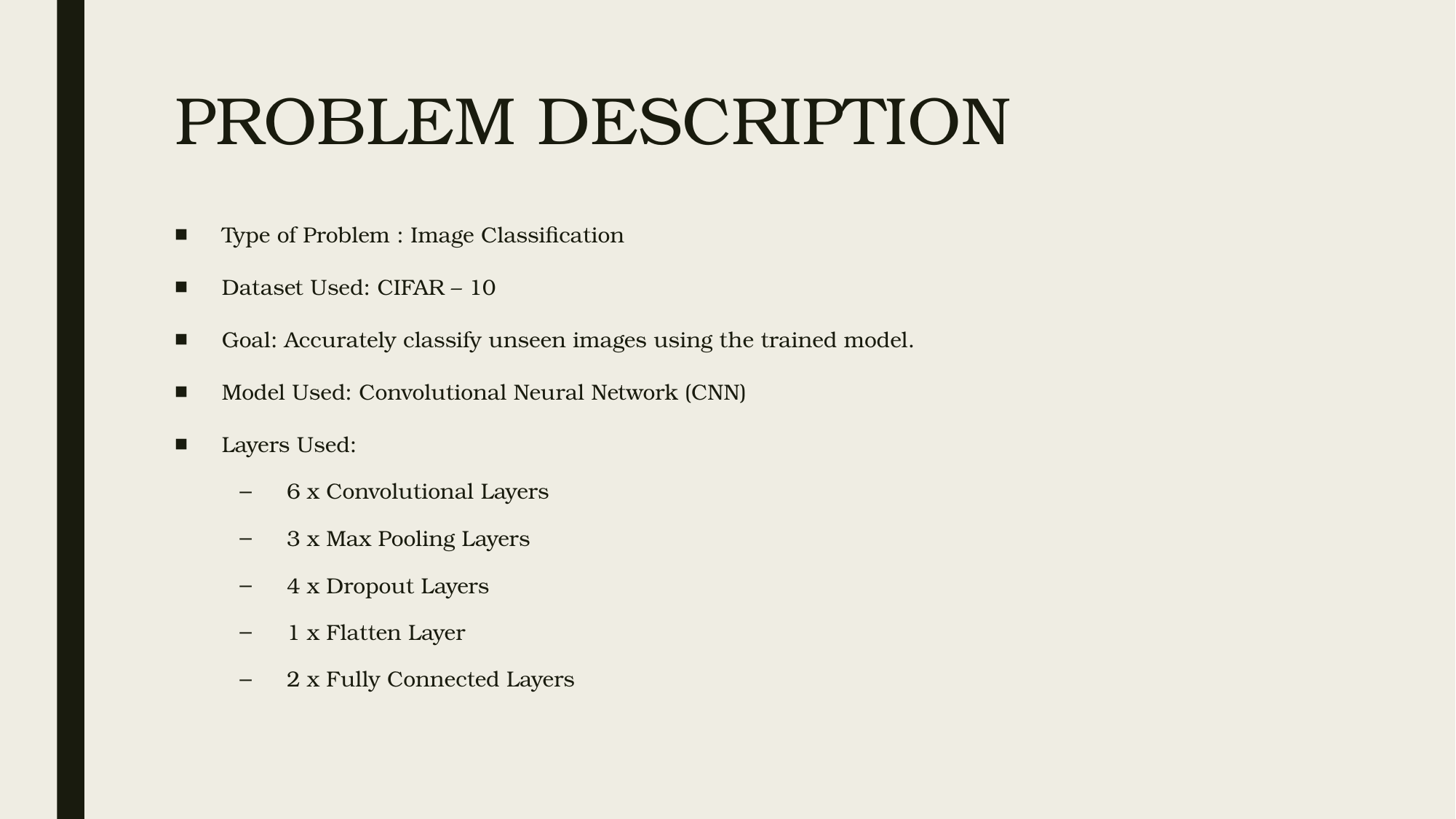

# PROBLEM DESCRIPTION
Type of Problem : Image Classification
Dataset Used: CIFAR – 10
Goal: Accurately classify unseen images using the trained model.
Model Used: Convolutional Neural Network (CNN)
Layers Used:
6 x Convolutional Layers
3 x Max Pooling Layers
4 x Dropout Layers
1 x Flatten Layer
2 x Fully Connected Layers